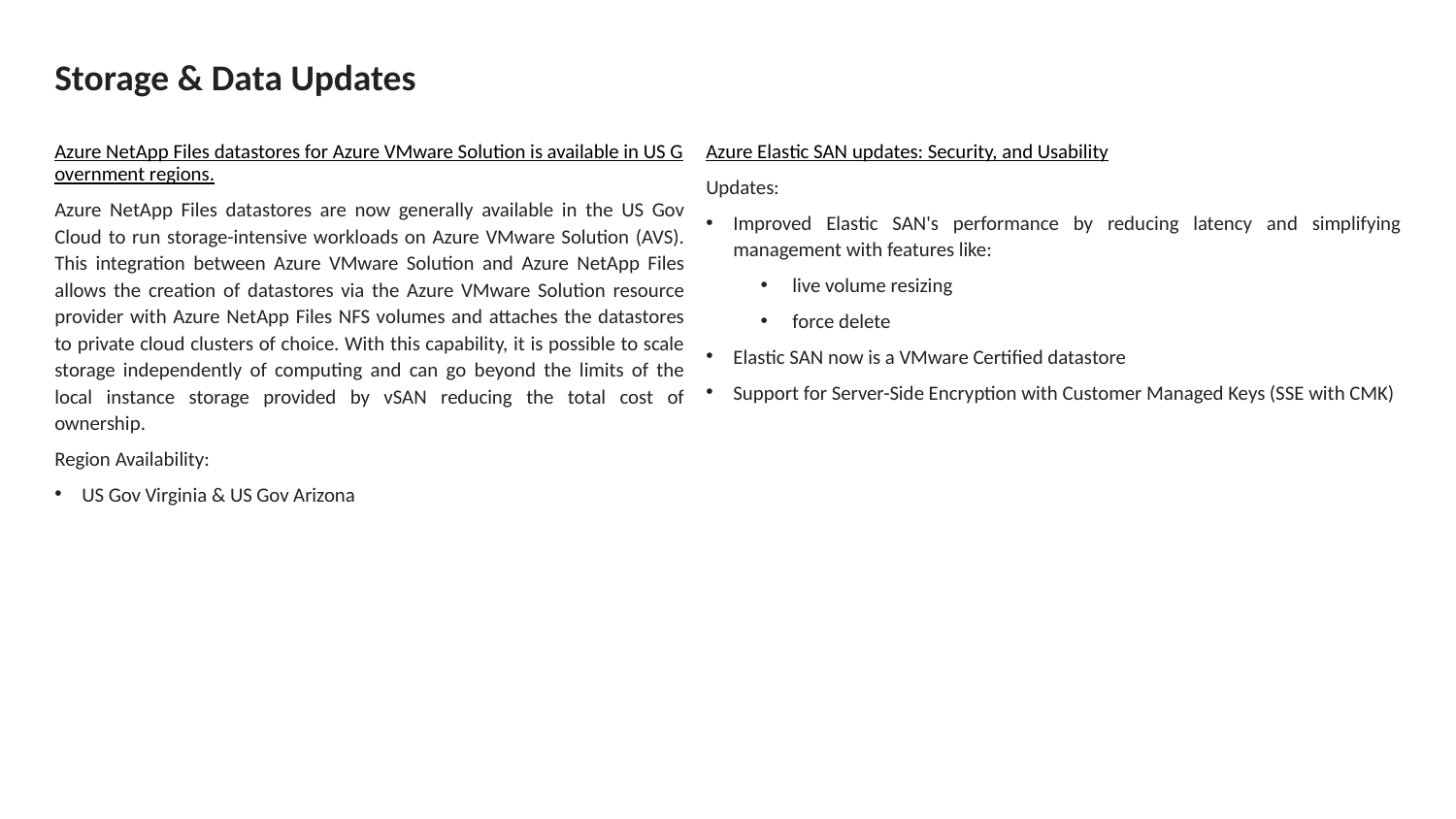

# Storage & Data Updates
Azure NetApp Files datastores for Azure VMware Solution is available in US Government regions.
Azure NetApp Files datastores are now generally available in the US Gov Cloud to run storage-intensive workloads on Azure VMware Solution (AVS). This integration between Azure VMware Solution and Azure NetApp Files allows the creation of datastores via the Azure VMware Solution resource provider with Azure NetApp Files NFS volumes and attaches the datastores to private cloud clusters of choice. With this capability, it is possible to scale storage independently of computing and can go beyond the limits of the local instance storage provided by vSAN reducing the total cost of ownership.
Region Availability:
US Gov Virginia & US Gov Arizona
Azure Elastic SAN updates: Security, and Usability
Updates:
Improved Elastic SAN's performance by reducing latency and simplifying management with features like:
 live volume resizing
 force delete
Elastic SAN now is a VMware Certified datastore
Support for Server-Side Encryption with Customer Managed Keys (SSE with CMK)